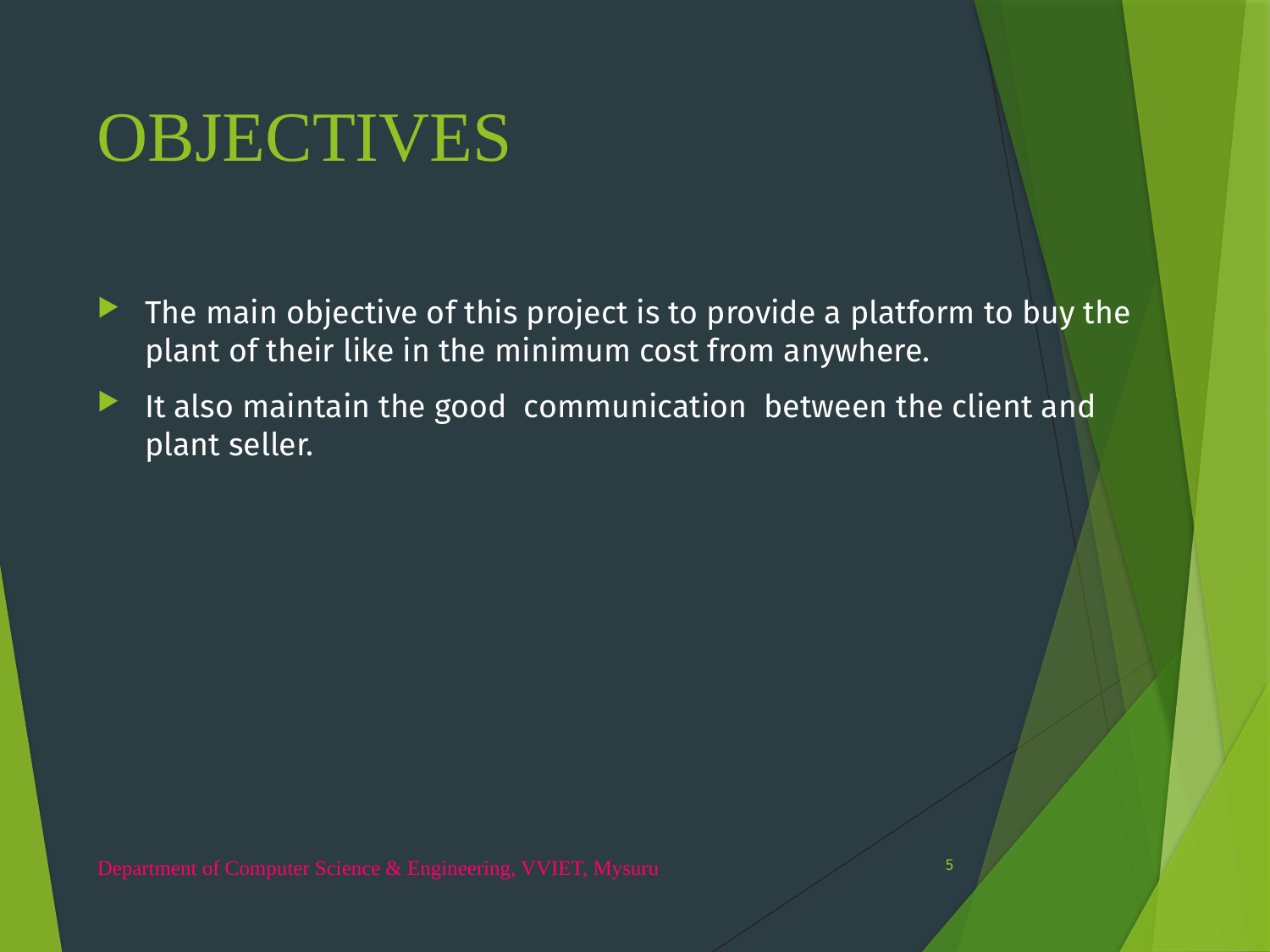

# OBJECTIVES
The main objective of this project is to provide a platform to buy the plant of their like in the minimum cost from anywhere.
It also maintain the good  communication  between the client and  plant seller.

5

Department of Computer Science & Engineering, VVIET, Mysuru